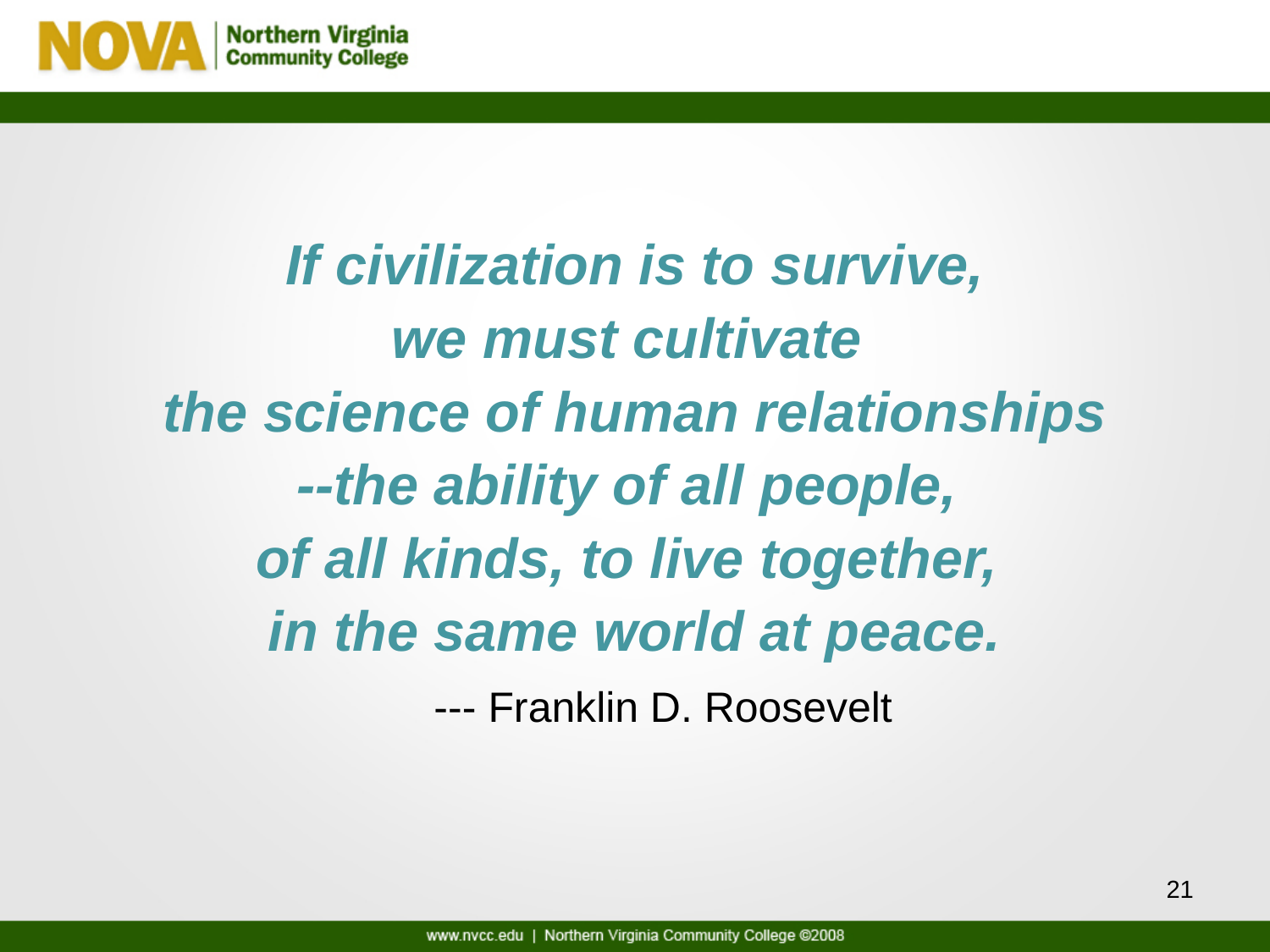

If civilization is to survive,
we must cultivate
the science of human relationships
--the ability of all people,
of all kinds, to live together,
in the same world at peace.
                          --- Franklin D. Roosevelt
21